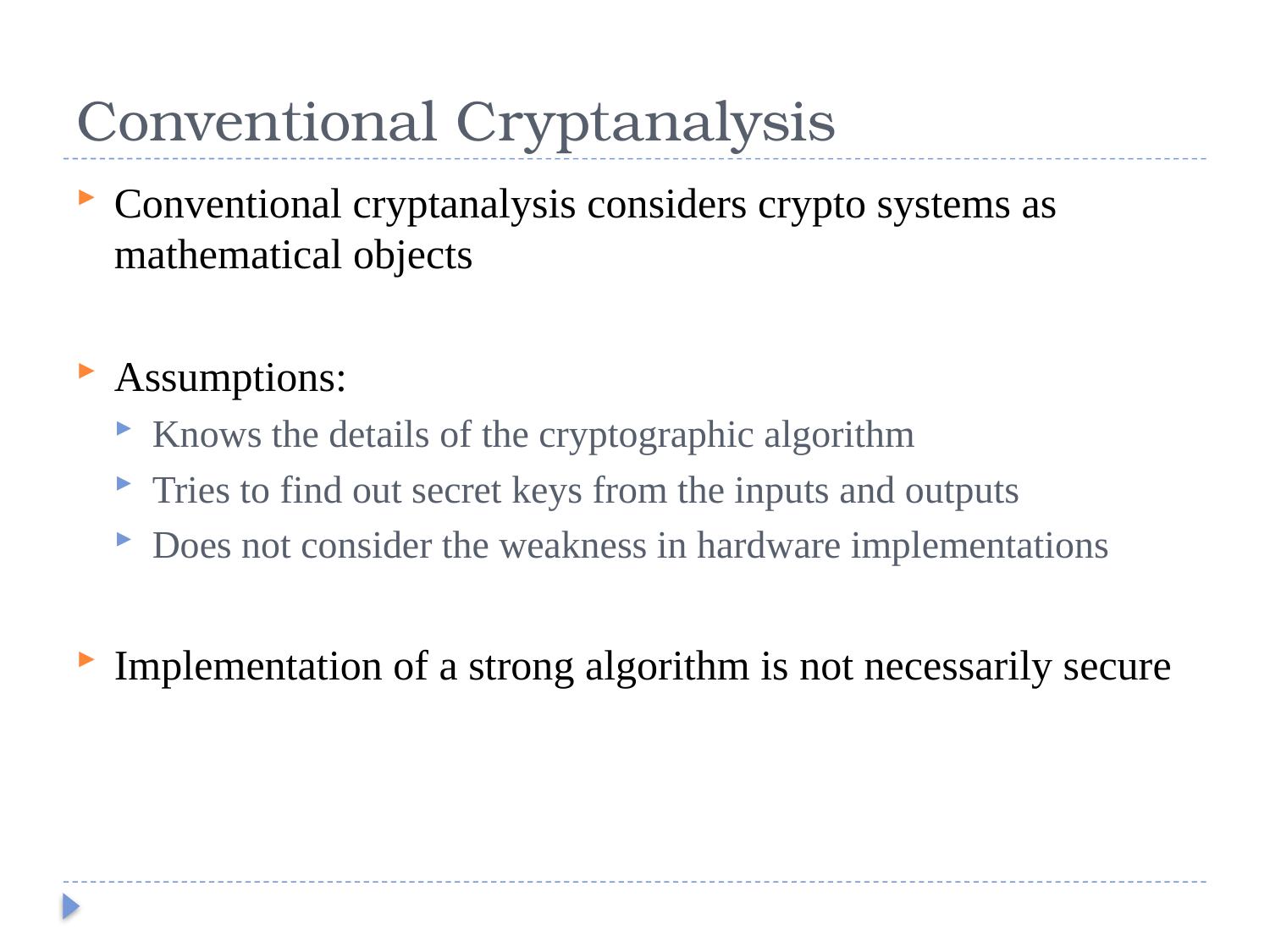

# Conventional Cryptanalysis
Conventional cryptanalysis considers crypto systems as mathematical objects

Assumptions:
Knows the details of the cryptographic algorithm
Tries to find out secret keys from the inputs and outputs
Does not consider the weakness in hardware implementations

Implementation of a strong algorithm is not necessarily secure